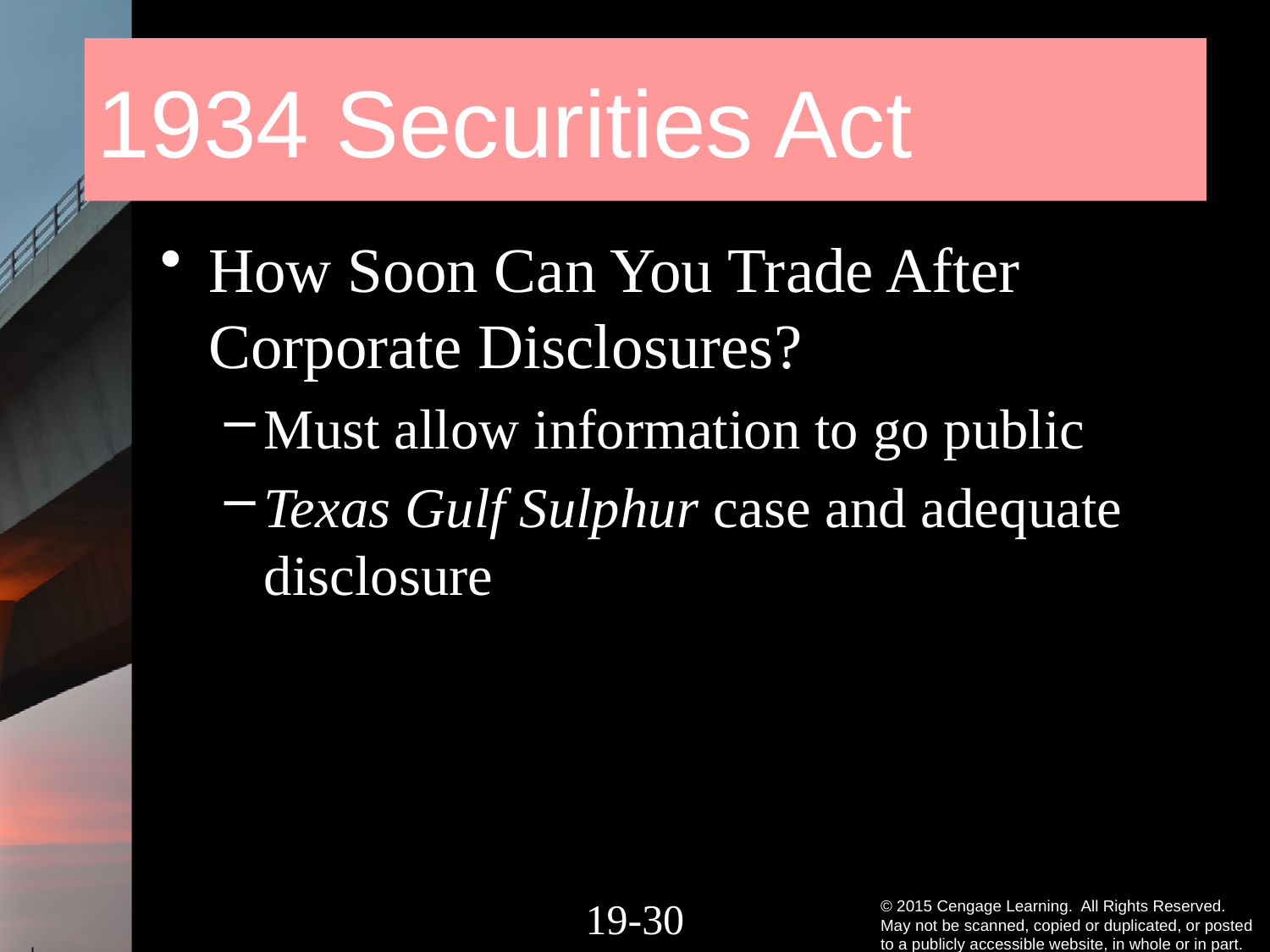

# 1934 Securities Act
How Soon Can You Trade After Corporate Disclosures?
Must allow information to go public
Texas Gulf Sulphur case and adequate disclosure
19-30